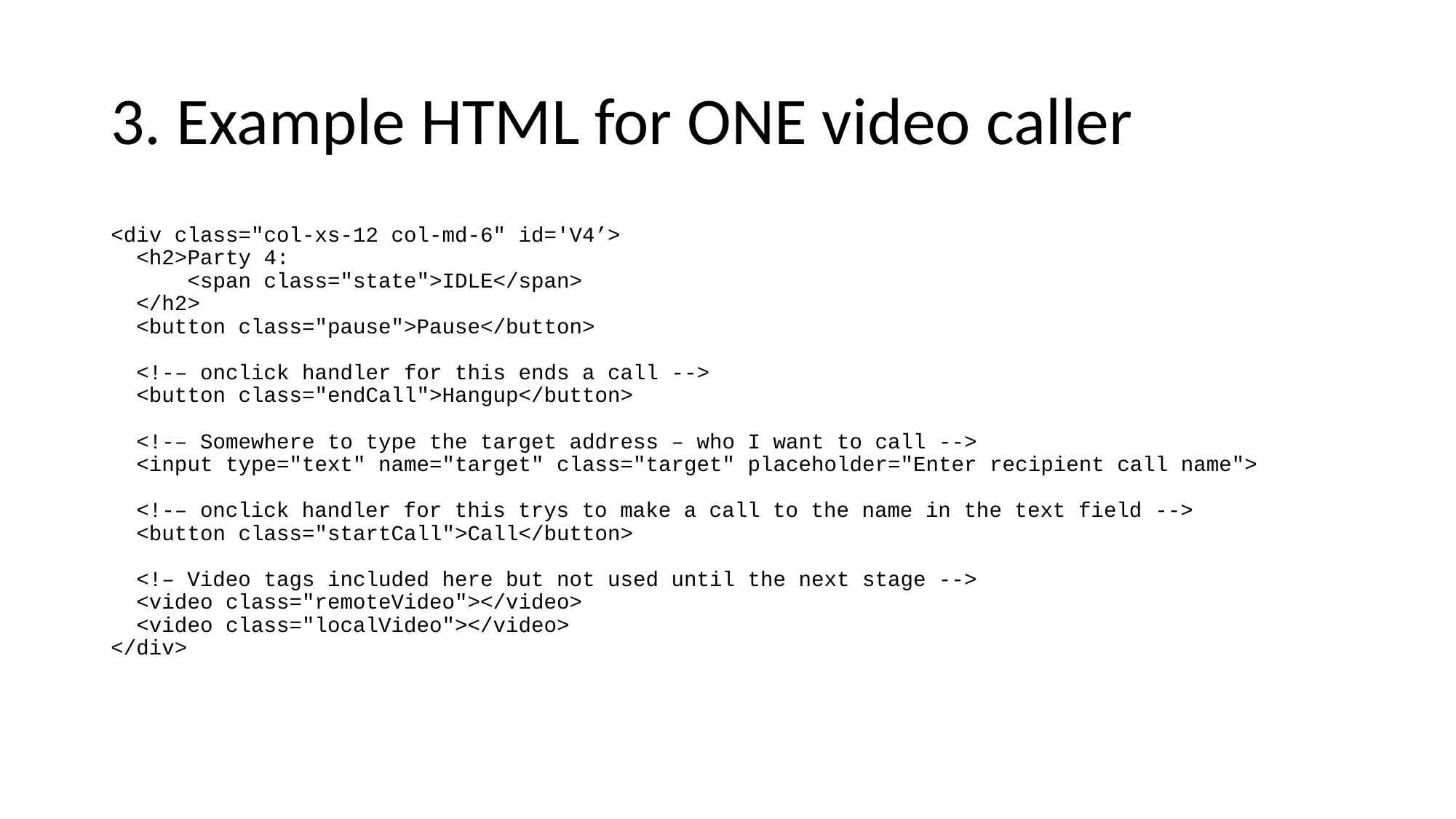

# 3. Example HTML for ONE video caller
<div class="col-xs-12 col-md-6" id='V4’>
  <h2>Party 4:
      <span class="state">IDLE</span>
  </h2>
  <button class="pause">Pause</button>
  <!-– onclick handler for this ends a call -->
  <button class="endCall">Hangup</button>
  <!-– Somewhere to type the target address – who I want to call -->
  <input type="text" name="target" class="target" placeholder="Enter recipient call name">
  <!-– onclick handler for this trys to make a call to the name in the text field -->
  <button class="startCall">Call</button>
  <!– Video tags included here but not used until the next stage -->
  <video class="remoteVideo"></video>
  <video class="localVideo"></video>
</div>